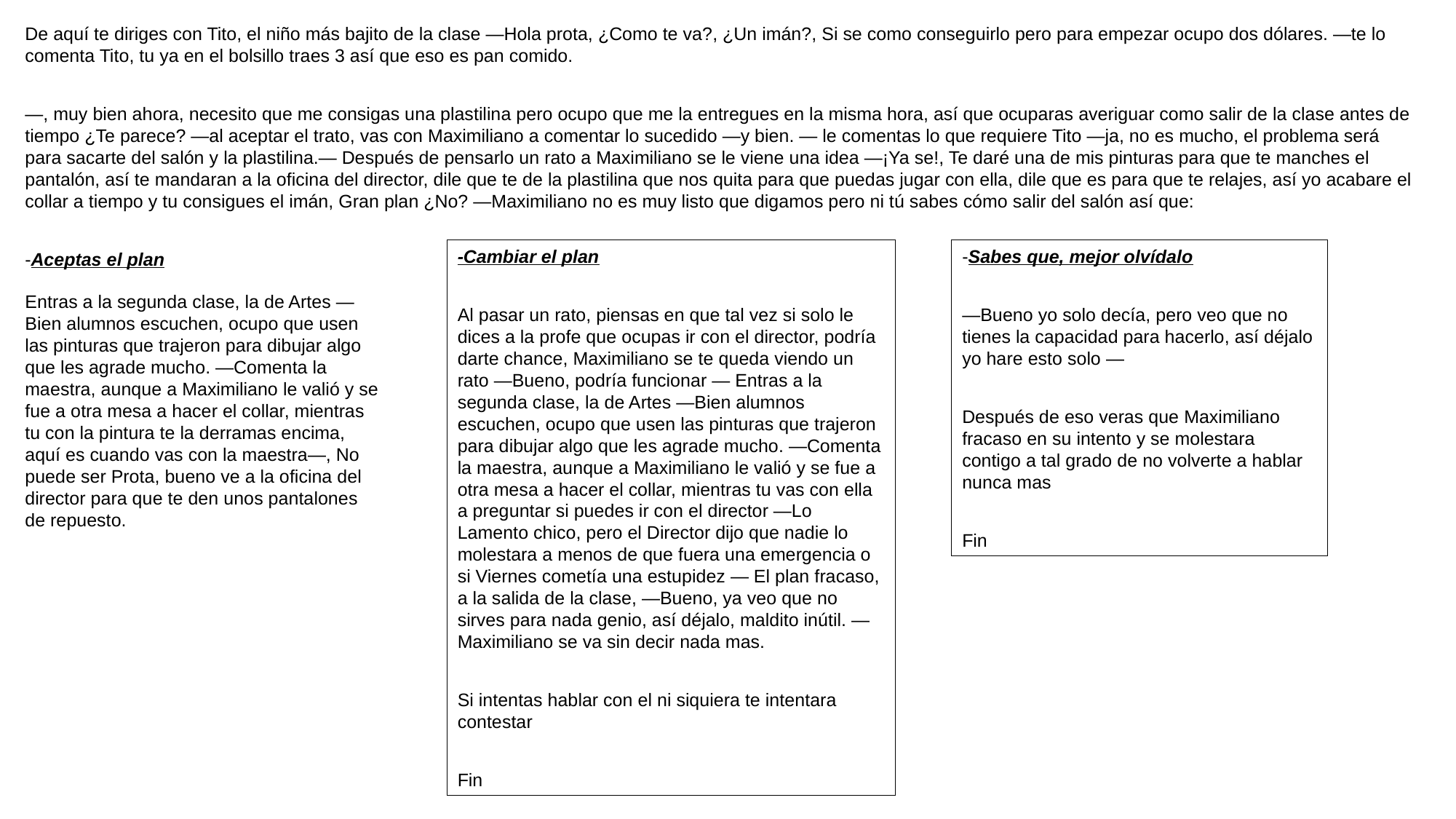

De aquí te diriges con Tito, el niño más bajito de la clase —Hola prota, ¿Como te va?, ¿Un imán?, Si se como conseguirlo pero para empezar ocupo dos dólares. —te lo comenta Tito, tu ya en el bolsillo traes 3 así que eso es pan comido.
—, muy bien ahora, necesito que me consigas una plastilina pero ocupo que me la entregues en la misma hora, así que ocuparas averiguar como salir de la clase antes de tiempo ¿Te parece? —al aceptar el trato, vas con Maximiliano a comentar lo sucedido —y bien. — le comentas lo que requiere Tito —ja, no es mucho, el problema será para sacarte del salón y la plastilina.— Después de pensarlo un rato a Maximiliano se le viene una idea —¡Ya se!, Te daré una de mis pinturas para que te manches el pantalón, así te mandaran a la oficina del director, dile que te de la plastilina que nos quita para que puedas jugar con ella, dile que es para que te relajes, así yo acabare el collar a tiempo y tu consigues el imán, Gran plan ¿No? —Maximiliano no es muy listo que digamos pero ni tú sabes cómo salir del salón así que:
-Aceptas el plan

-Cambiar el plan
Al pasar un rato, piensas en que tal vez si solo le dices a la profe que ocupas ir con el director, podría darte chance, Maximiliano se te queda viendo un rato —Bueno, podría funcionar — Entras a la segunda clase, la de Artes —Bien alumnos escuchen, ocupo que usen las pinturas que trajeron para dibujar algo que les agrade mucho. —Comenta la maestra, aunque a Maximiliano le valió y se fue a otra mesa a hacer el collar, mientras tu vas con ella a preguntar si puedes ir con el director —Lo Lamento chico, pero el Director dijo que nadie lo molestara a menos de que fuera una emergencia o si Viernes cometía una estupidez — El plan fracaso, a la salida de la clase, —Bueno, ya veo que no sirves para nada genio, así déjalo, maldito inútil. — Maximiliano se va sin decir nada mas.
Si intentas hablar con el ni siquiera te intentara contestar
Fin
-Sabes que, mejor olvídalo
—Bueno yo solo decía, pero veo que no tienes la capacidad para hacerlo, así déjalo yo hare esto solo —
Después de eso veras que Maximiliano fracaso en su intento y se molestara contigo a tal grado de no volverte a hablar nunca mas
Fin
Entras a la segunda clase, la de Artes —Bien alumnos escuchen, ocupo que usen las pinturas que trajeron para dibujar algo que les agrade mucho. —Comenta la maestra, aunque a Maximiliano le valió y se fue a otra mesa a hacer el collar, mientras tu con la pintura te la derramas encima, aquí es cuando vas con la maestra—, No puede ser Prota, bueno ve a la oficina del director para que te den unos pantalones de repuesto.